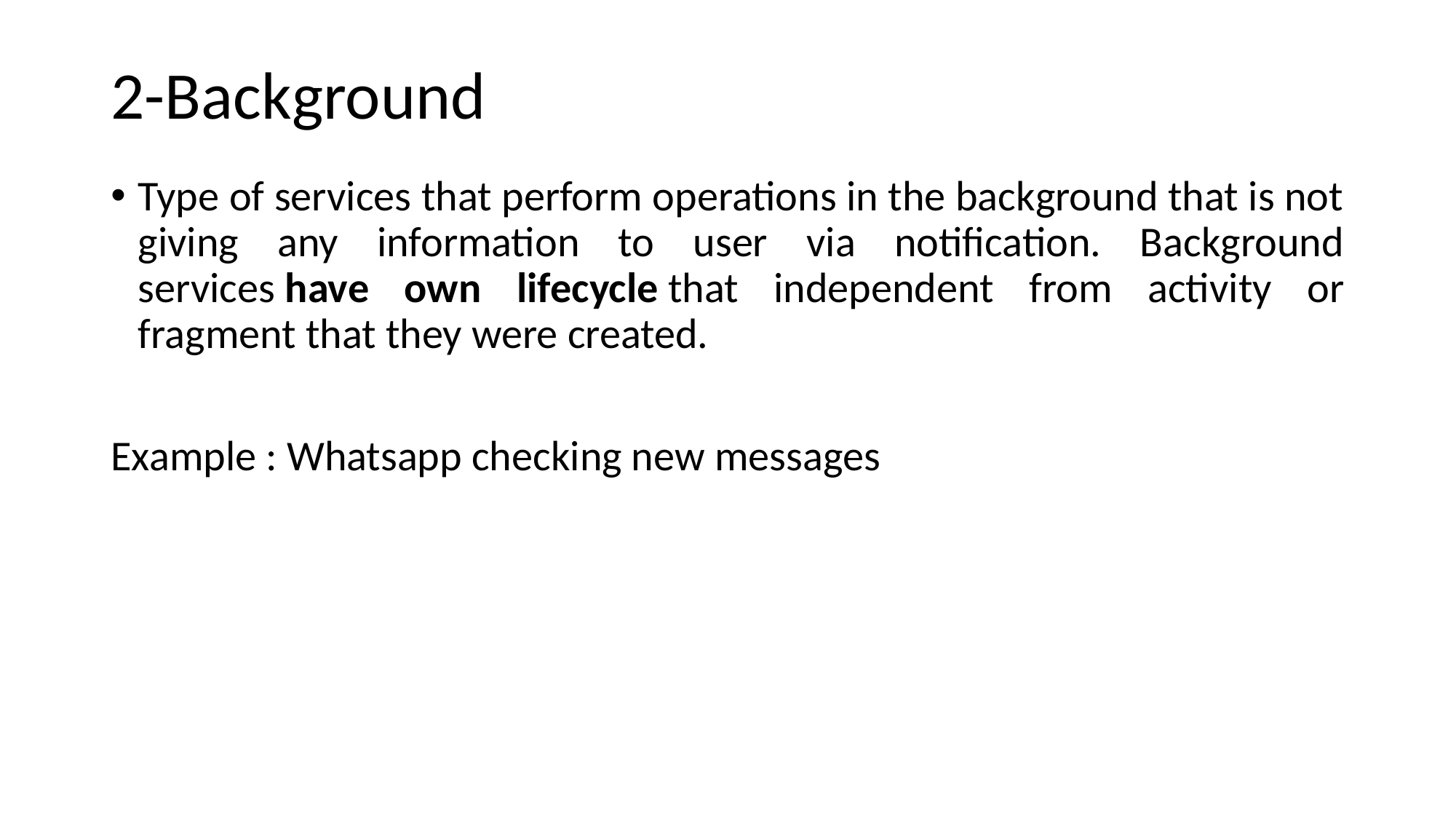

# 2-Background
Type of services that perform operations in the background that is not giving any information to user via notification. Background services have own lifecycle that independent from activity or fragment that they were created.

Example : Whatsapp checking new messages